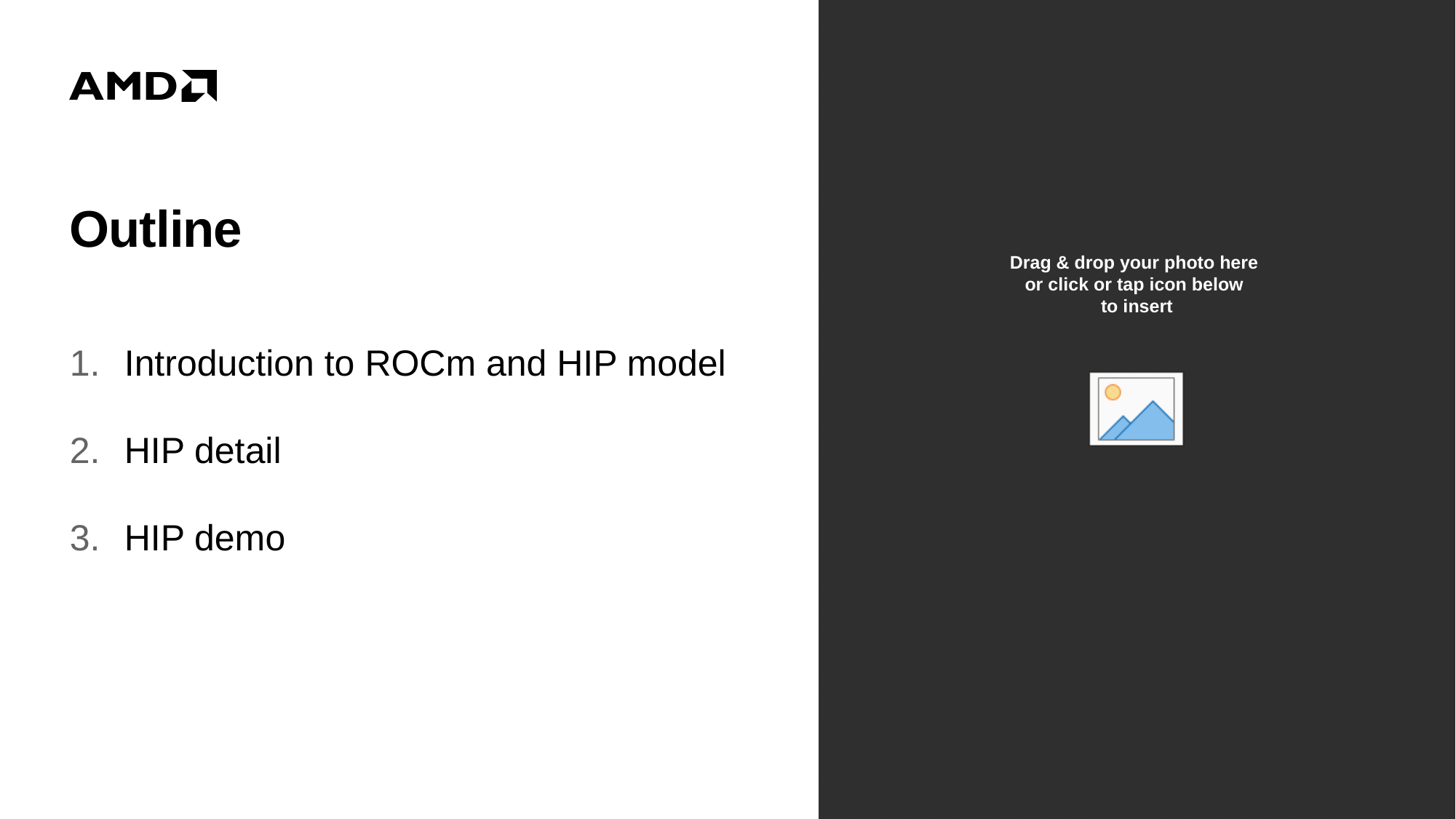

# Outline
Introduction to ROCm and HIP model

HIP detail

HIP demo